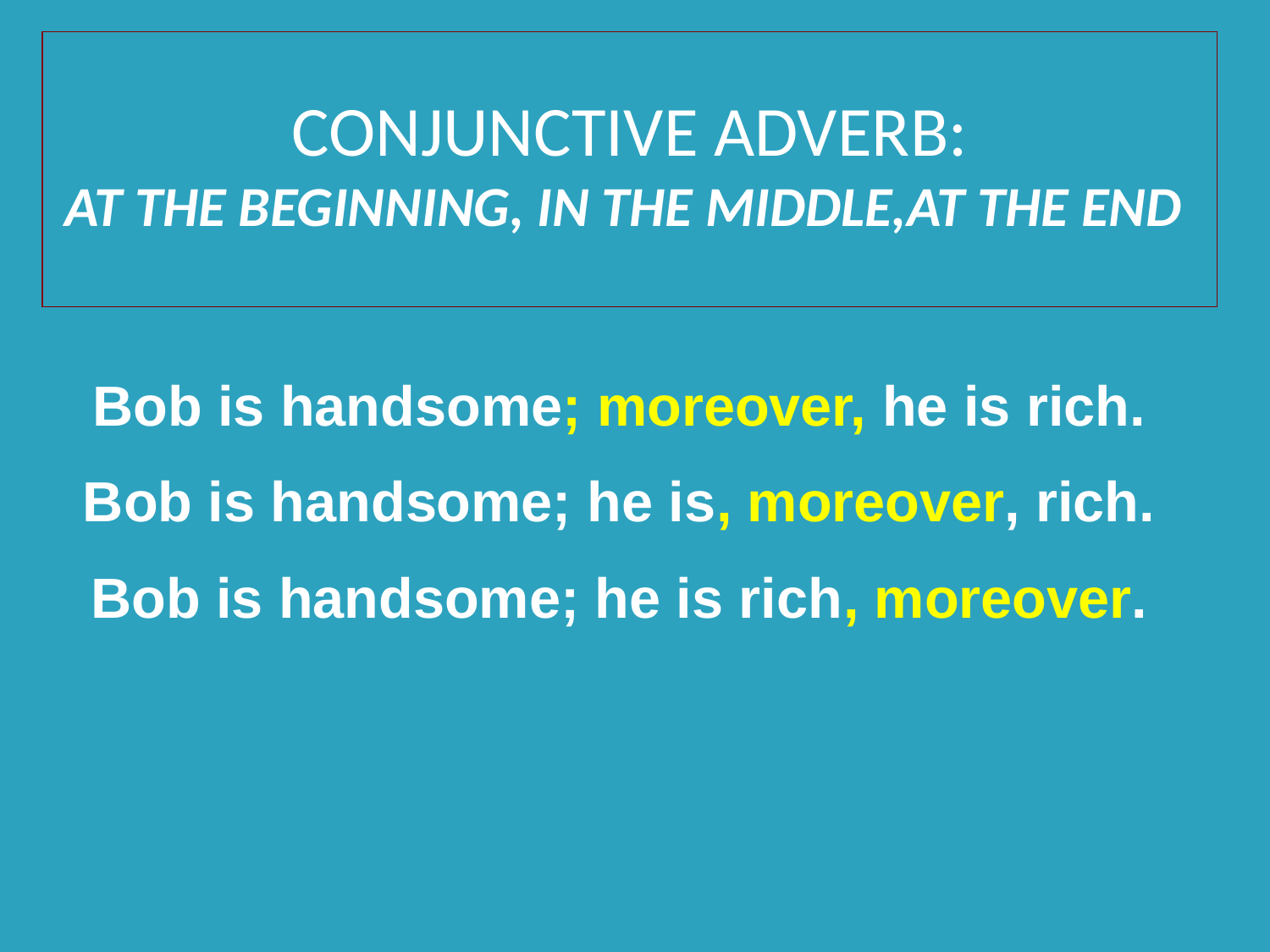

# CONJUNCTIVE ADVERB: AT THE BEGINNING, IN THE MIDDLE,AT THE END

Bob is handsome; moreover, he is rich.
Bob is handsome; he is, moreover, rich.
 Bob is handsome; he is rich, moreover.